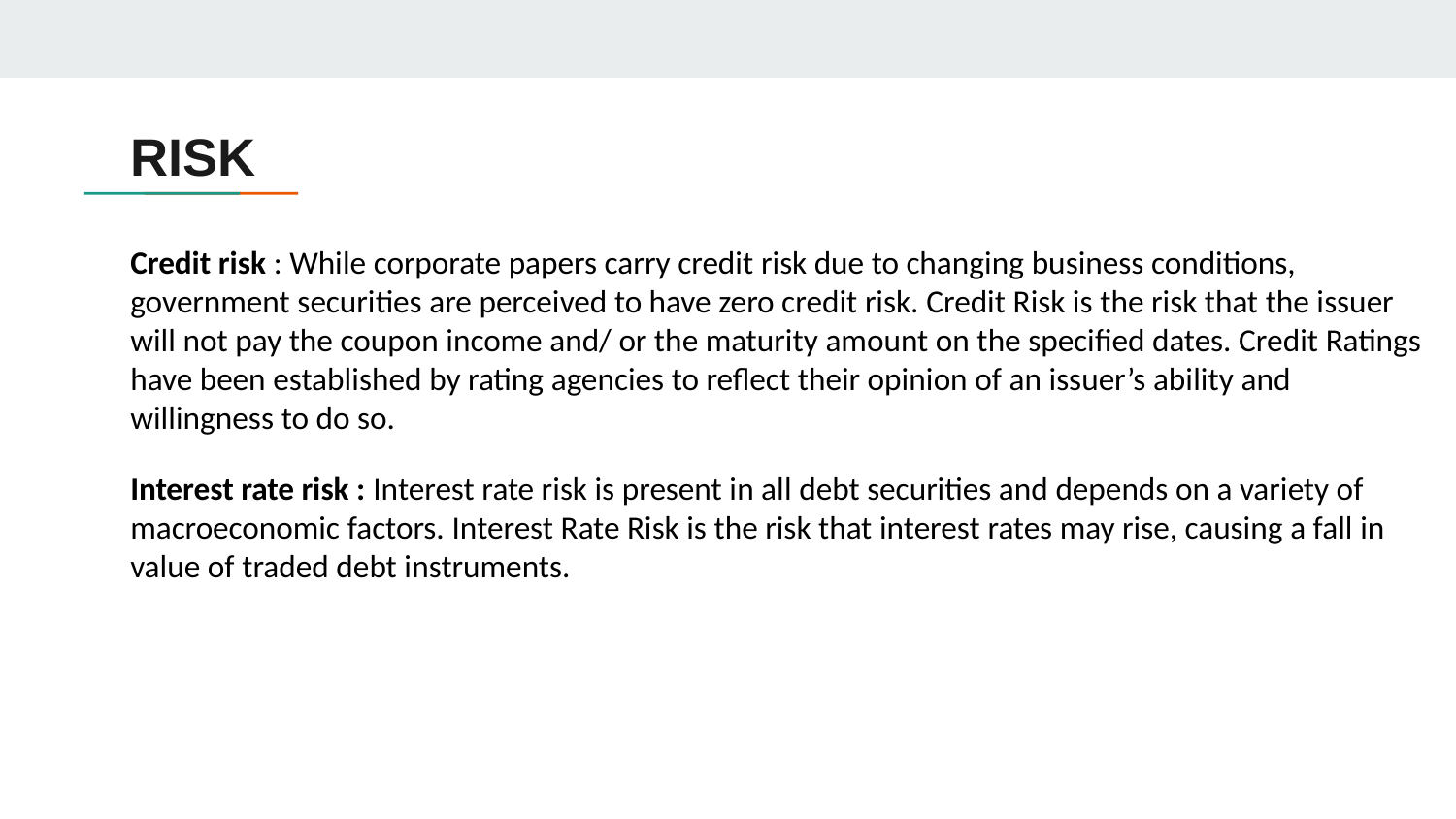

# RISK
Credit risk : While corporate papers carry credit risk due to changing business conditions, government securities are perceived to have zero credit risk. Credit Risk is the risk that the issuer will not pay the coupon income and/ or the maturity amount on the specified dates. Credit Ratings have been established by rating agencies to reflect their opinion of an issuer’s ability and willingness to do so.
Interest rate risk : Interest rate risk is present in all debt securities and depends on a variety of macroeconomic factors. Interest Rate Risk is the risk that interest rates may rise, causing a fall in value of traded debt instruments.